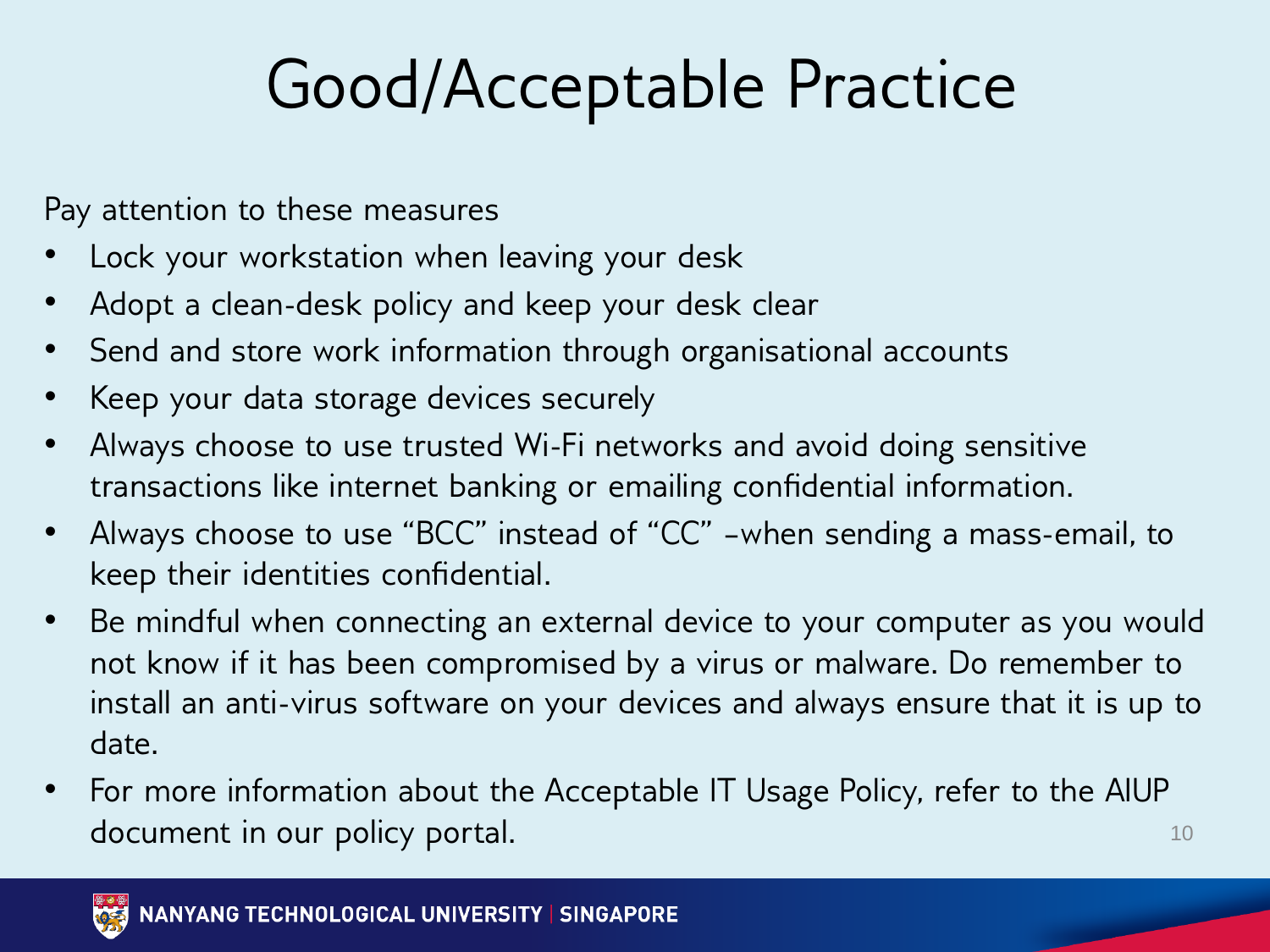

# Good/Acceptable Practice
Pay attention to these measures
Lock your workstation when leaving your desk
Adopt a clean-desk policy and keep your desk clear
Send and store work information through organisational accounts
Keep your data storage devices securely
Always choose to use trusted Wi-Fi networks and avoid doing sensitive transactions like internet banking or emailing confidential information.
Always choose to use “BCC” instead of “CC” –when sending a mass-email, to keep their identities confidential.
Be mindful when connecting an external device to your computer as you would not know if it has been compromised by a virus or malware. Do remember to install an anti-virus software on your devices and always ensure that it is up to date.
For more information about the Acceptable IT Usage Policy, refer to the AIUP document in our policy portal.

10